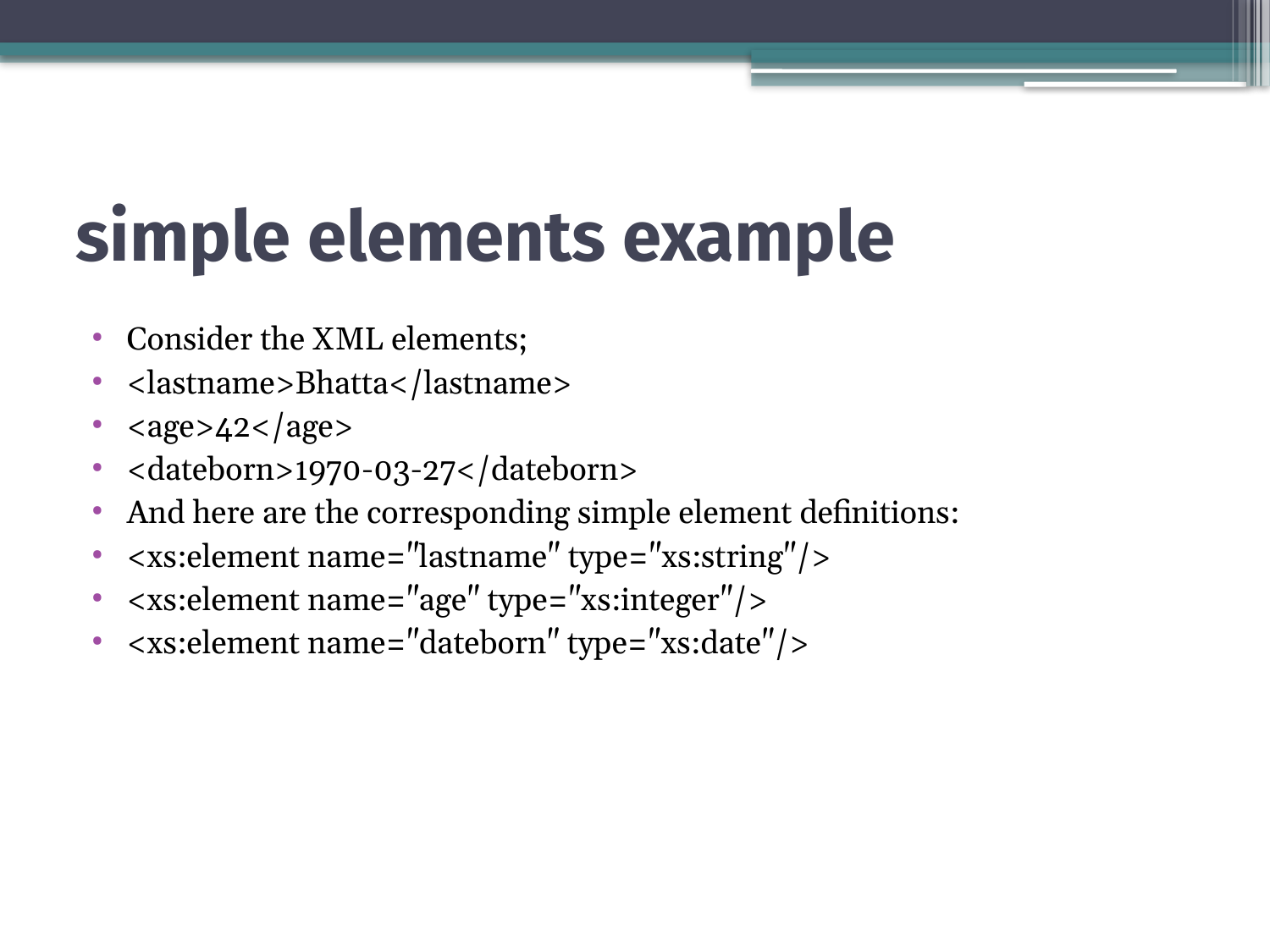

# simple elements example
Consider the XML elements;
<lastname>Bhatta</lastname>
<age>42</age>
<dateborn>1970-03-27</dateborn>
And here are the corresponding simple element definitions:
<xs:element name="lastname" type="xs:string"/>
<xs:element name="age" type="xs:integer"/>
<xs:element name="dateborn" type="xs:date"/>